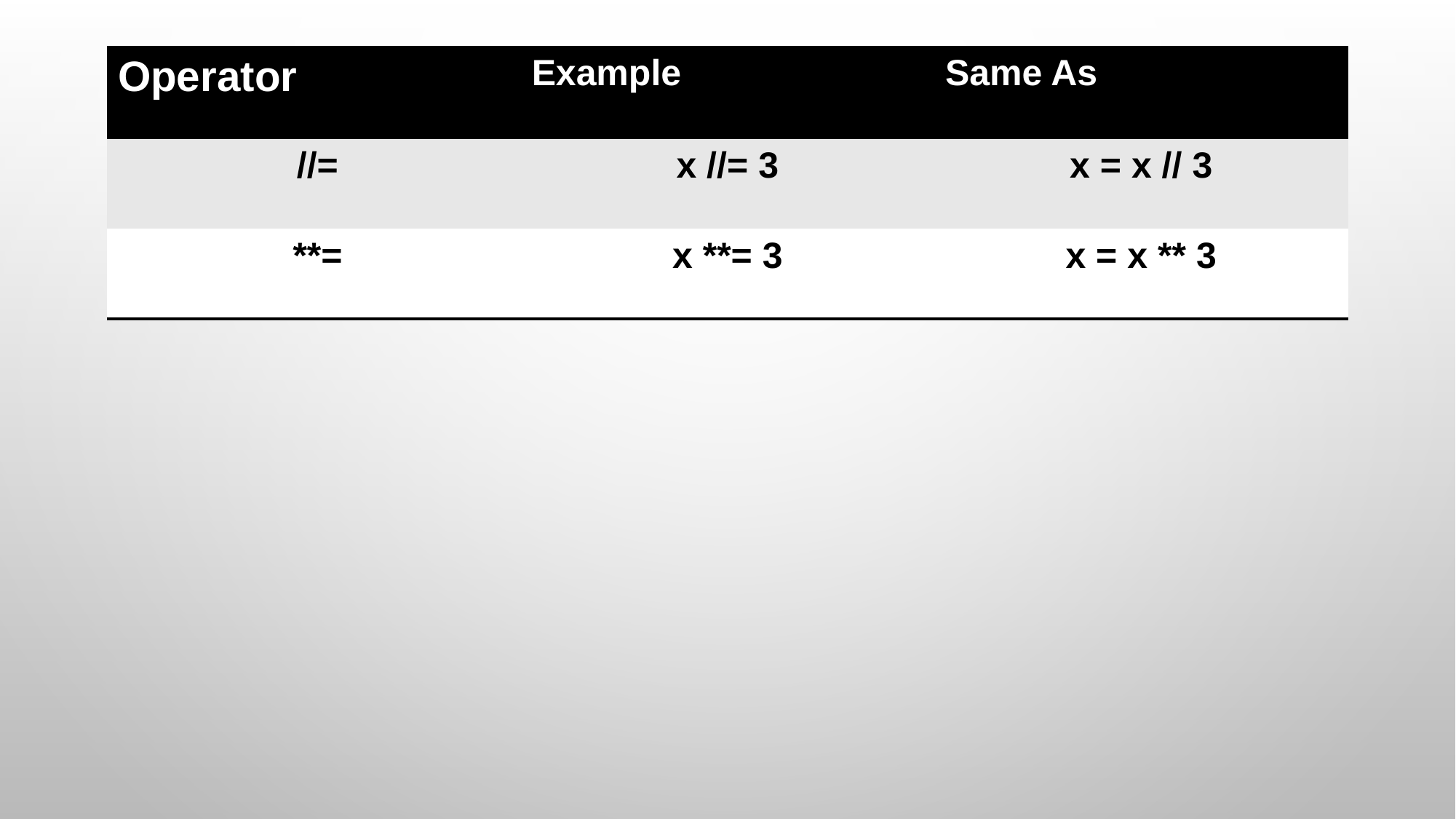

| Operator | Example | Same As |
| --- | --- | --- |
| //= | x //= 3 | x = x // 3 |
| \*\*= | x \*\*= 3 | x = x \*\* 3 |